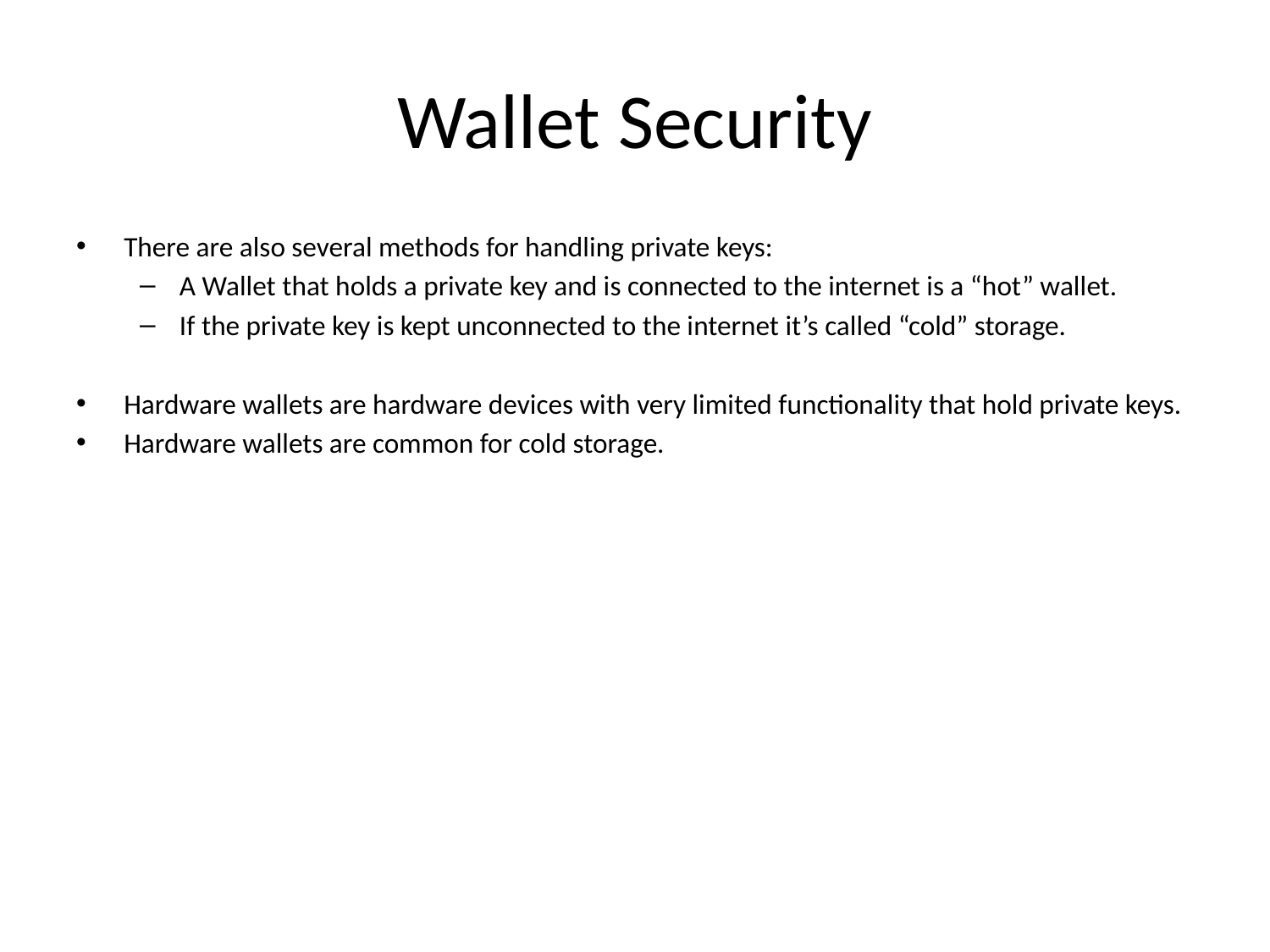

# Wallet Security
There are also several methods for handling private keys:
A Wallet that holds a private key and is connected to the internet is a “hot” wallet.
If the private key is kept unconnected to the internet it’s called “cold” storage.

Hardware wallets are hardware devices with very limited functionality that hold private keys.
Hardware wallets are common for cold storage.